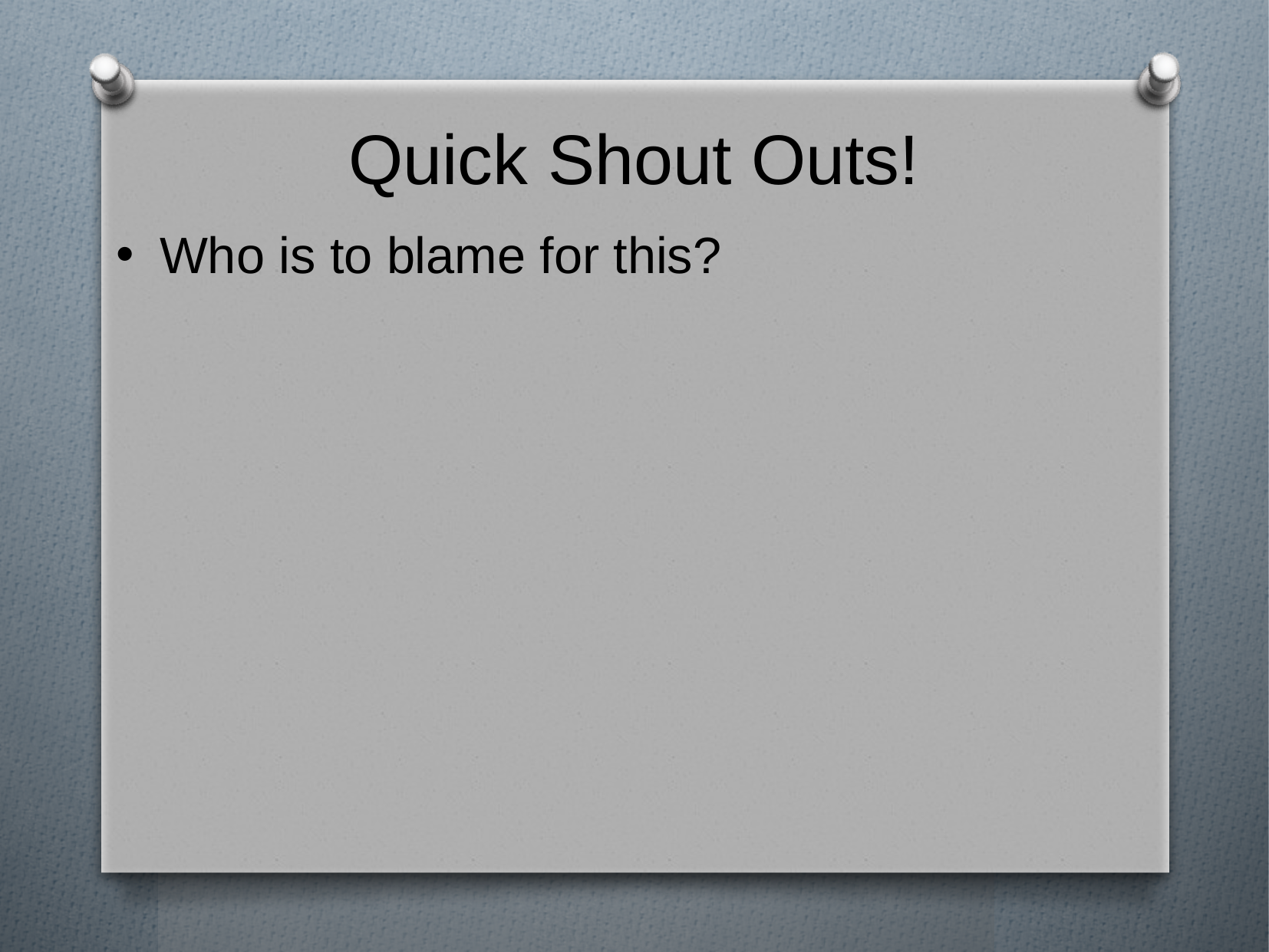

Quick Shout Outs!
Who is to blame for this?